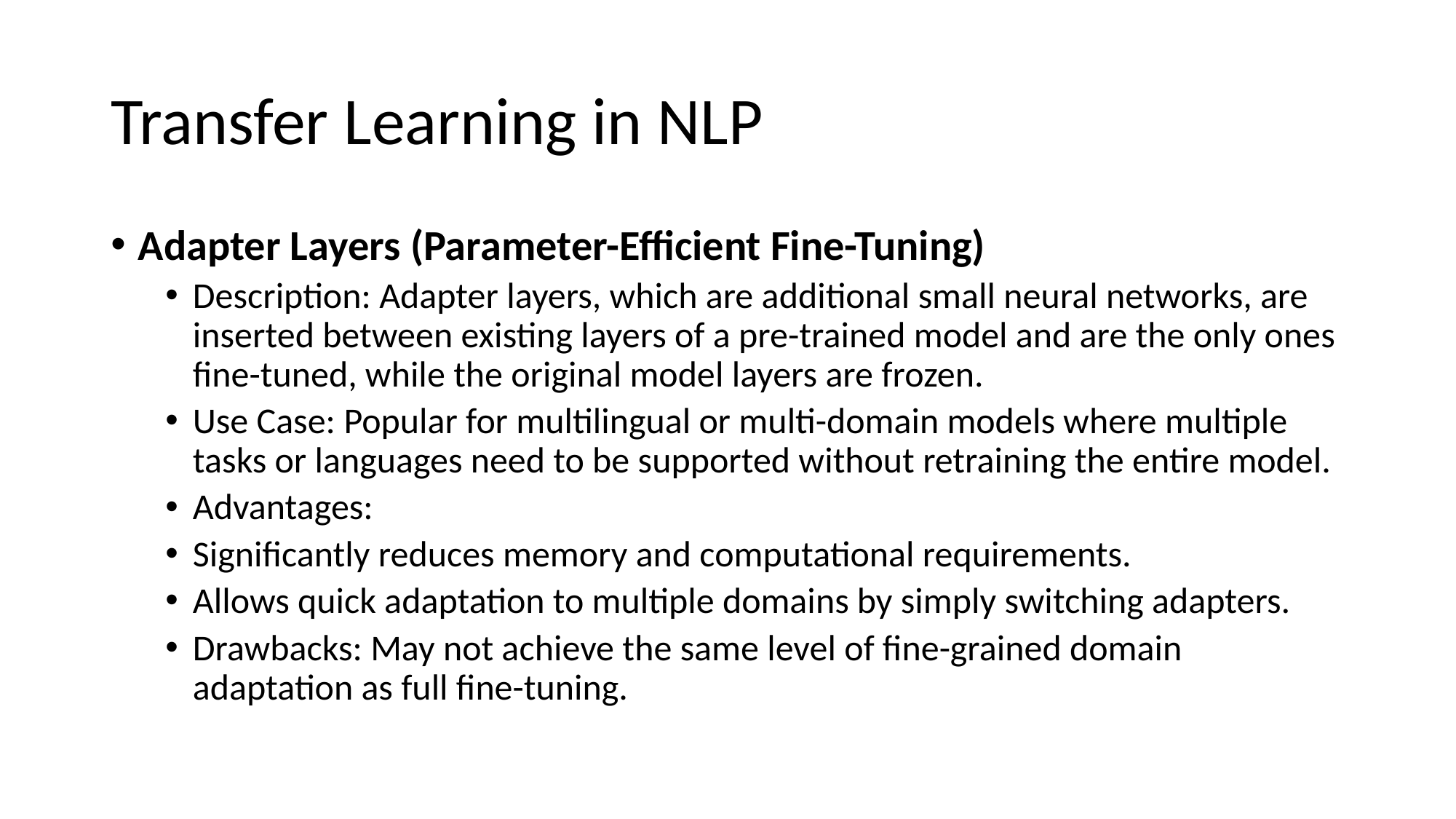

# Transfer Learning in NLP
Adapter Layers (Parameter-Efficient Fine-Tuning)
Description: Adapter layers, which are additional small neural networks, are inserted between existing layers of a pre-trained model and are the only ones fine-tuned, while the original model layers are frozen.
Use Case: Popular for multilingual or multi-domain models where multiple tasks or languages need to be supported without retraining the entire model.
Advantages:
Significantly reduces memory and computational requirements.
Allows quick adaptation to multiple domains by simply switching adapters.
Drawbacks: May not achieve the same level of fine-grained domain adaptation as full fine-tuning.
13